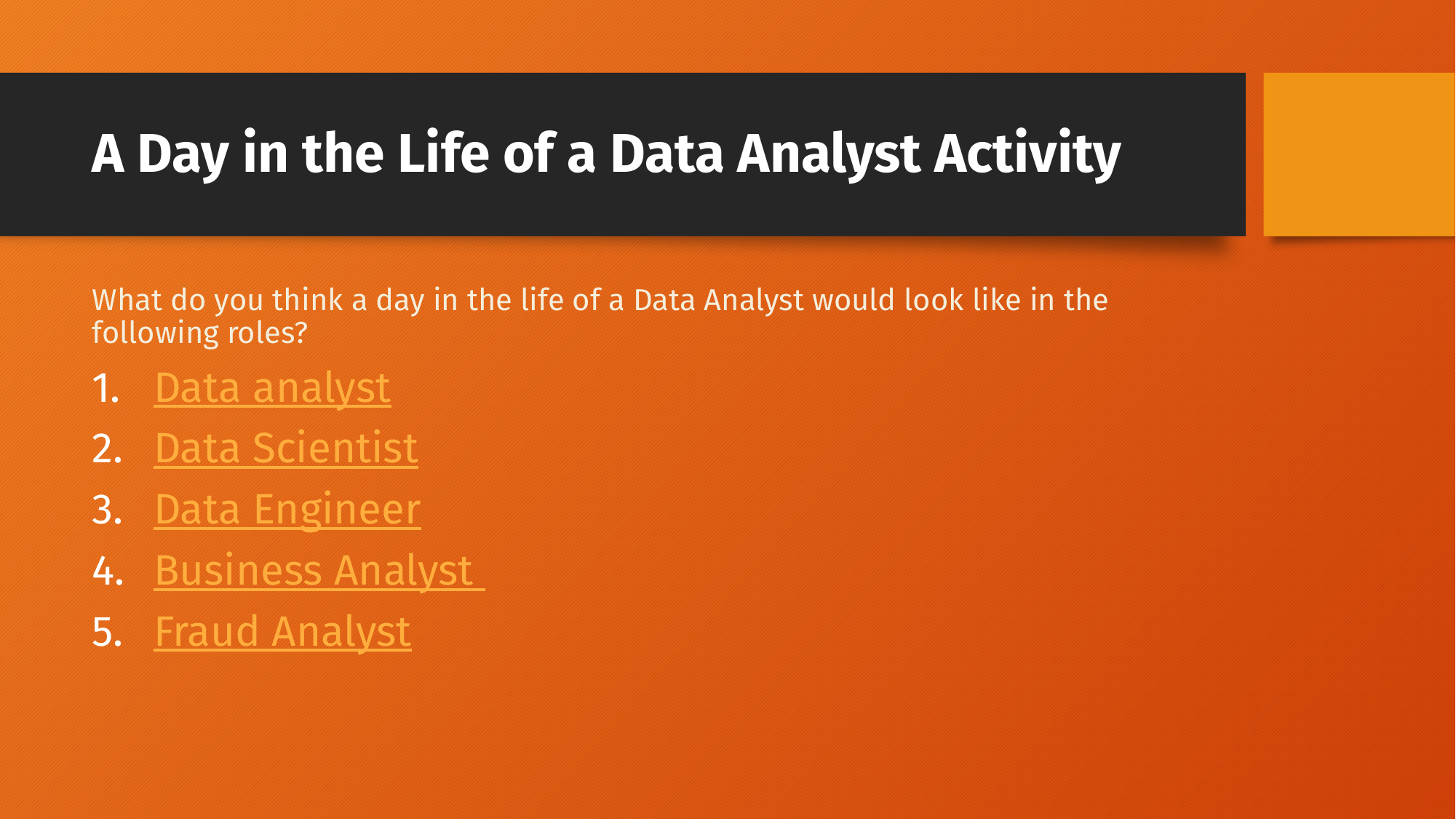

# A Day in the Life of a Data Analyst Activity
What do you think a day in the life of a Data Analyst would look like in the following roles?
Data analyst
Data Scientist
Data Engineer
Business Analyst
Fraud Analyst